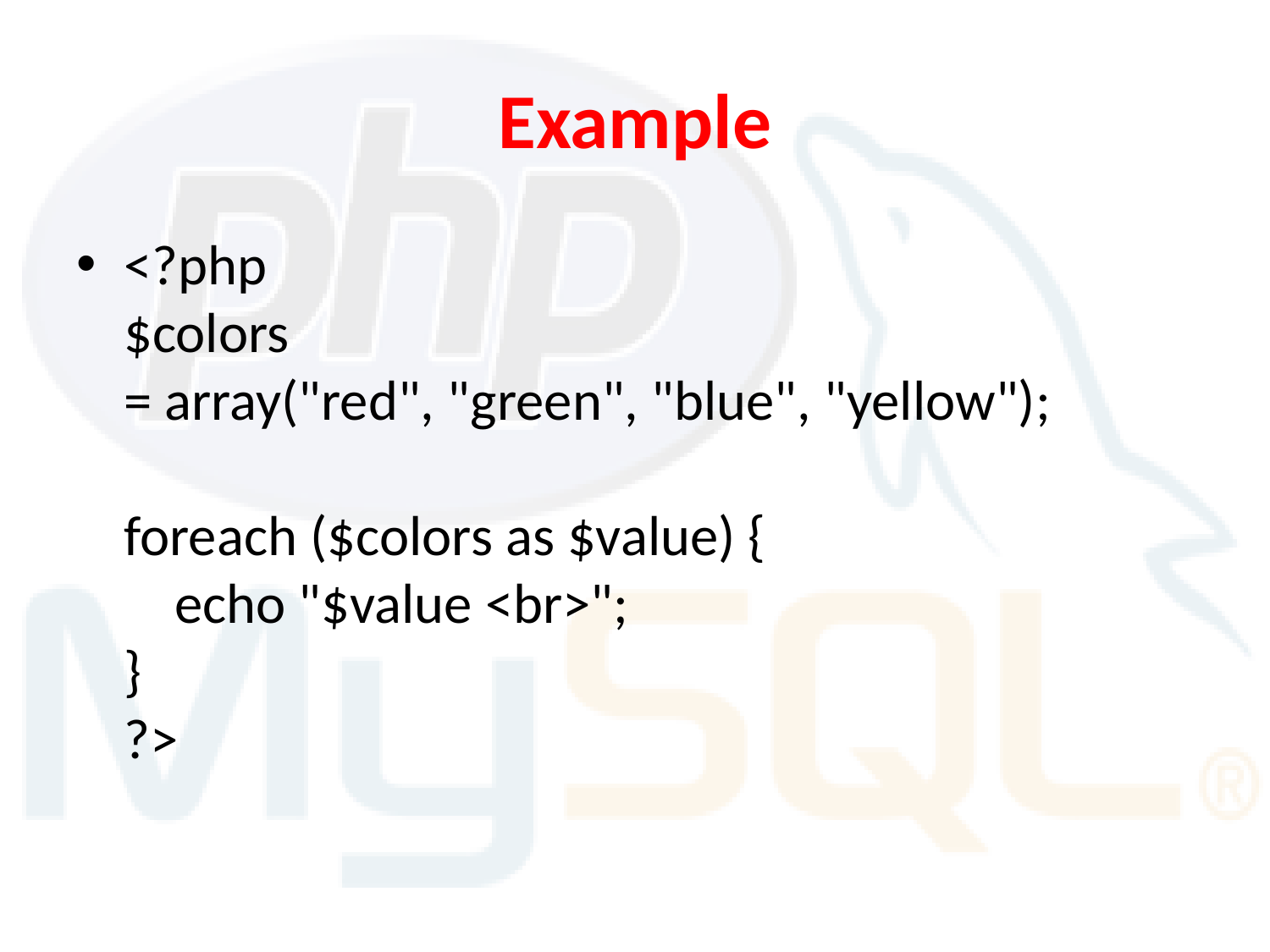

# Example
<?php 
$colors = array("red", "green", "blue", "yellow"); 
foreach ($colors as $value) {
    echo "$value <br>";
}
?>